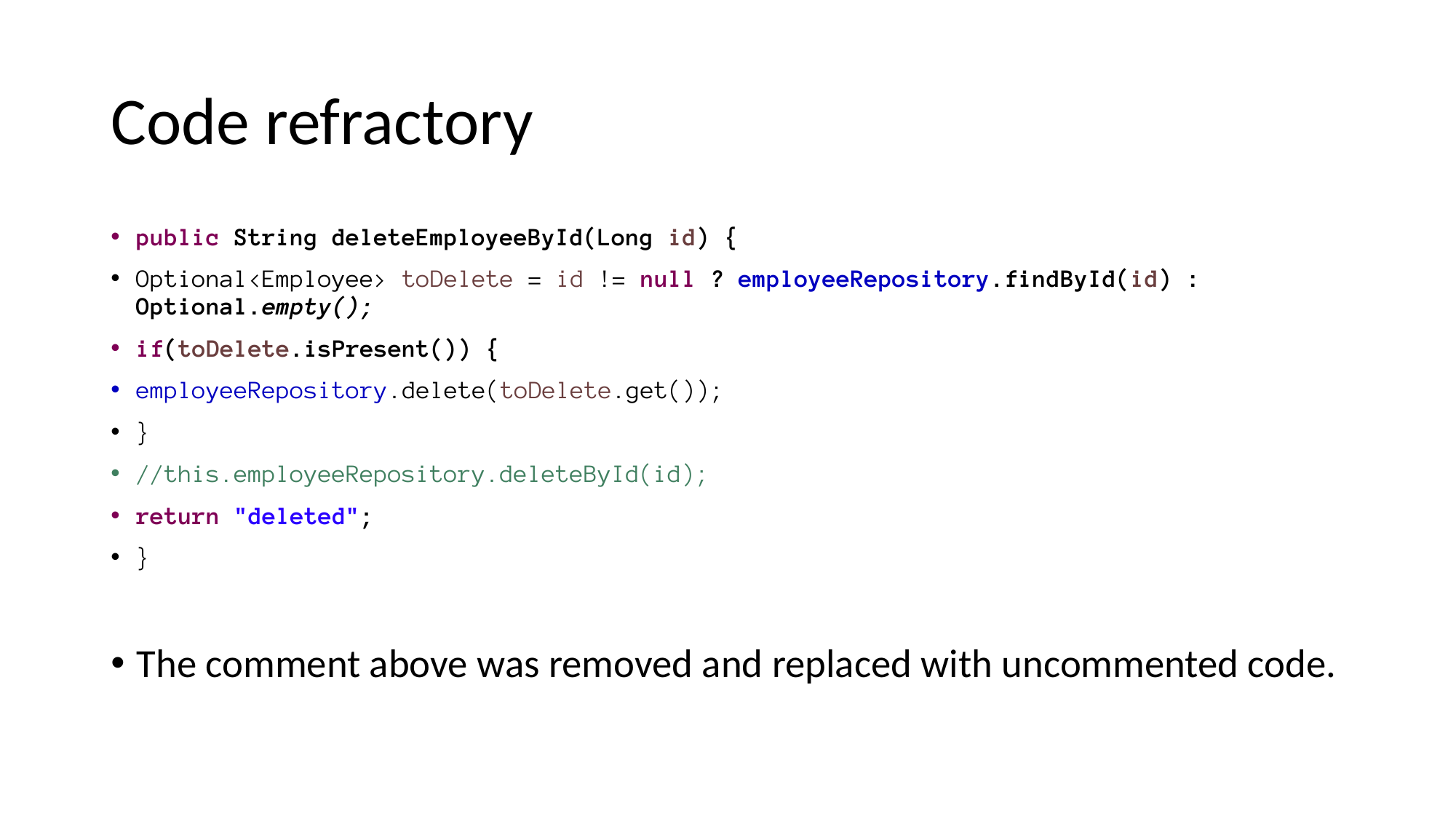

# Code refractory
public String deleteEmployeeById(Long id) {
Optional<Employee> toDelete = id != null ? employeeRepository.findById(id) : Optional.empty();
if(toDelete.isPresent()) {
employeeRepository.delete(toDelete.get());
}
//this.employeeRepository.deleteById(id);
return "deleted";
}

The comment above was removed and replaced with uncommented code.